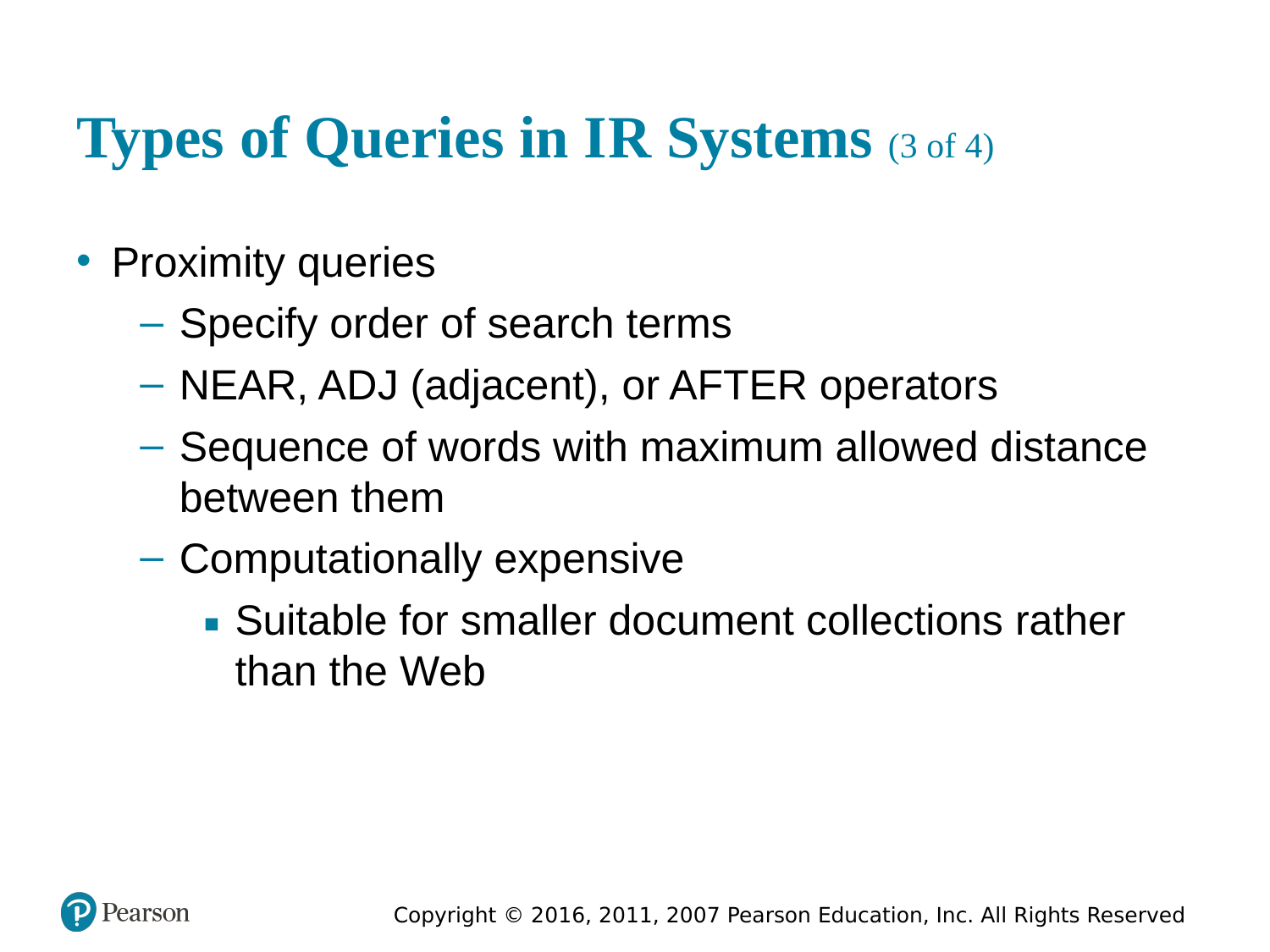

# Types of Queries in I R Systems (3 of 4)
Proximity queries
Specify order of search terms
NEAR, A D J (adjacent), or AFTER operators
Sequence of words with maximum allowed distance between them
Computationally expensive
Suitable for smaller document collections rather than the Web